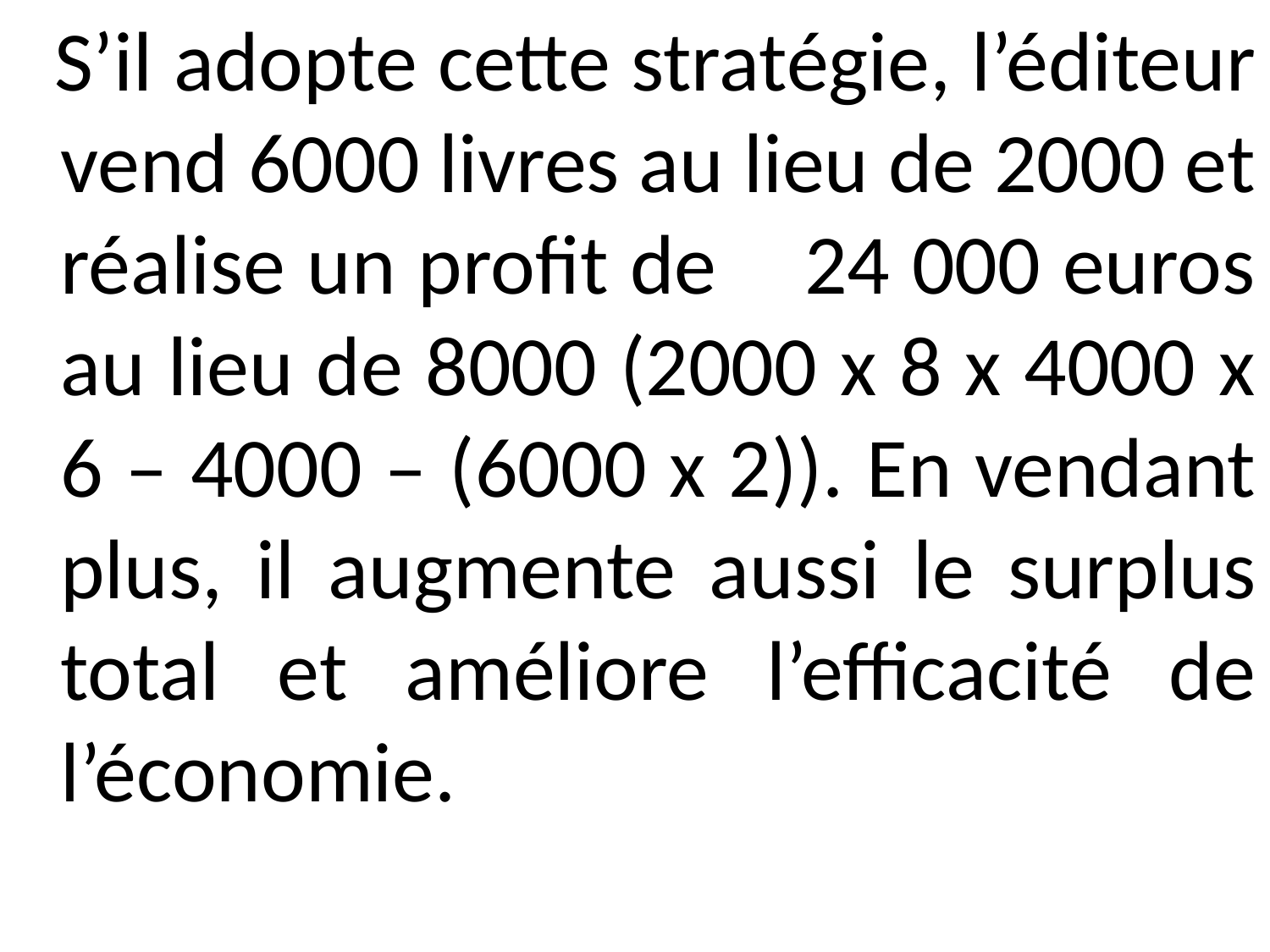

S’il adopte cette stratégie, l’éditeur vend 6000 livres au lieu de 2000 et réalise un profit de    24 000 euros au lieu de 8000 (2000 x 8 x 4000 x 6 – 4000 – (6000 x 2)). En vendant plus, il augmente aussi le surplus total et améliore l’efficacité de l’économie.